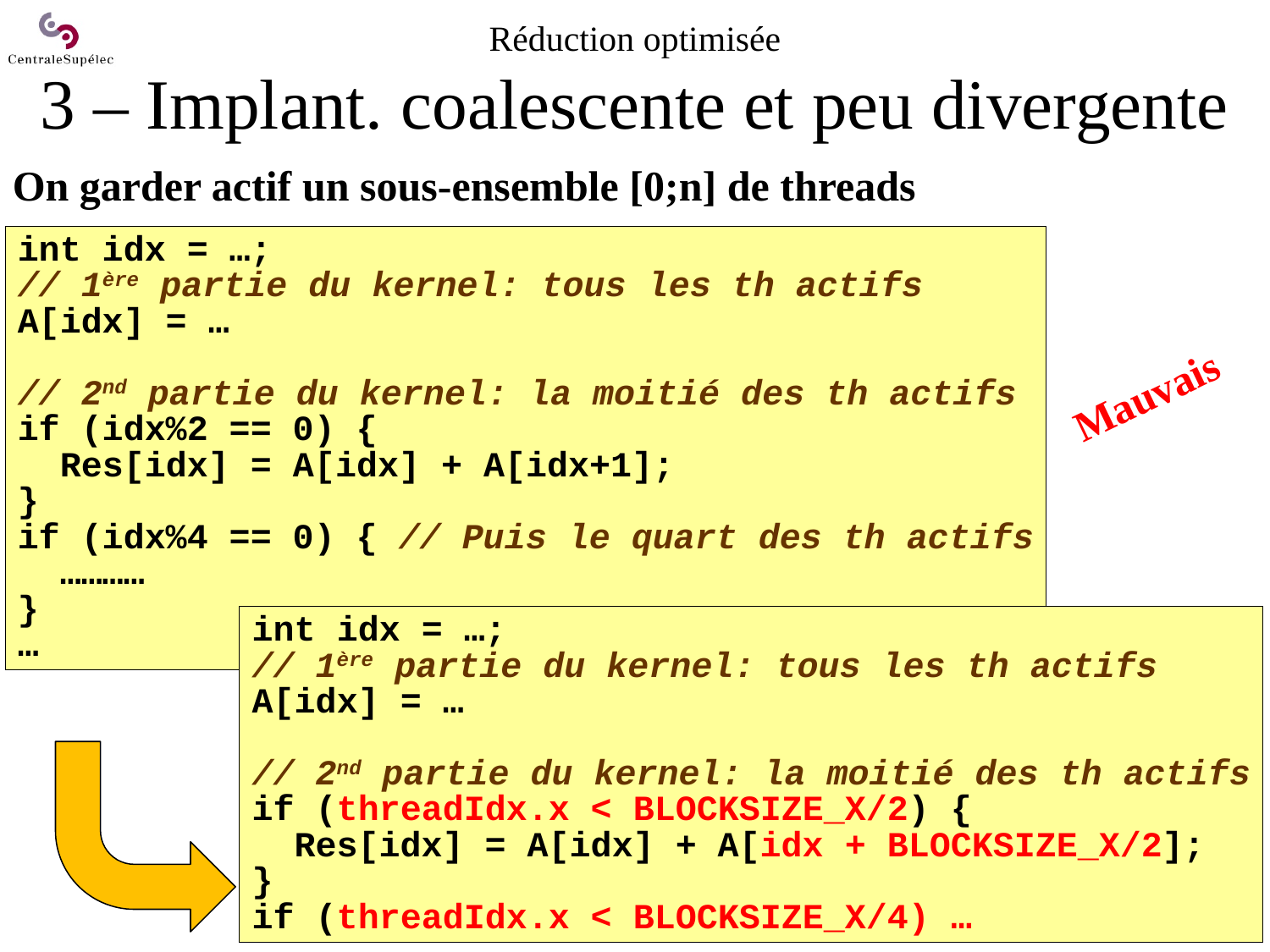

# Réduction optimisée 3 – Implant. coalescente et peu divergente
On garder actif un sous-ensemble [0;n] de threads
int idx = …;
// 1ère partie du kernel: tous les th actifs
A[idx] = …

// 2nd partie du kernel: la moitié des th actifs
if (idx%2 == 0) {
  Res[idx] = A[idx] + A[idx+1];
}
if (idx%4 == 0) { // Puis le quart des th actifs
  …………
}
…
Mauvais
int idx = …;
// 1ère partie du kernel: tous les th actifs
A[idx] = …

// 2nd partie du kernel: la moitié des th actifs
if (threadIdx.x < BLOCKSIZE_X/2) {
  Res[idx] = A[idx] + A[idx + BLOCKSIZE_X/2];
}
if (threadIdx.x < BLOCKSIZE_X/4) …